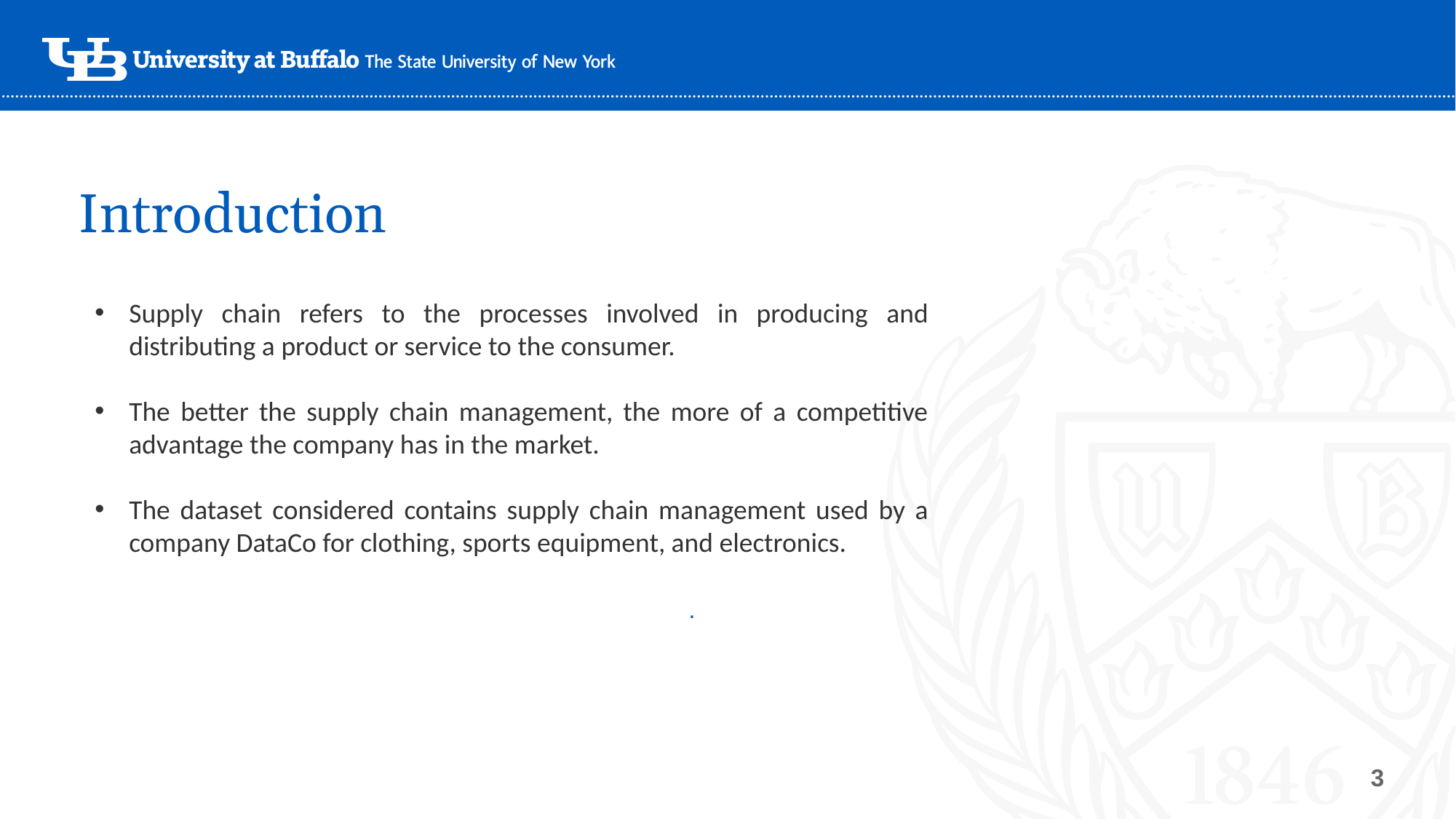

# Introduction
Supply chain refers to the processes involved in producing and distributing a product or service to the consumer.

The better the supply chain management, the more of a competitive advantage the company has in the market.

The dataset considered contains supply chain management used by a company DataCo for clothing, sports equipment, and electronics.
.
3